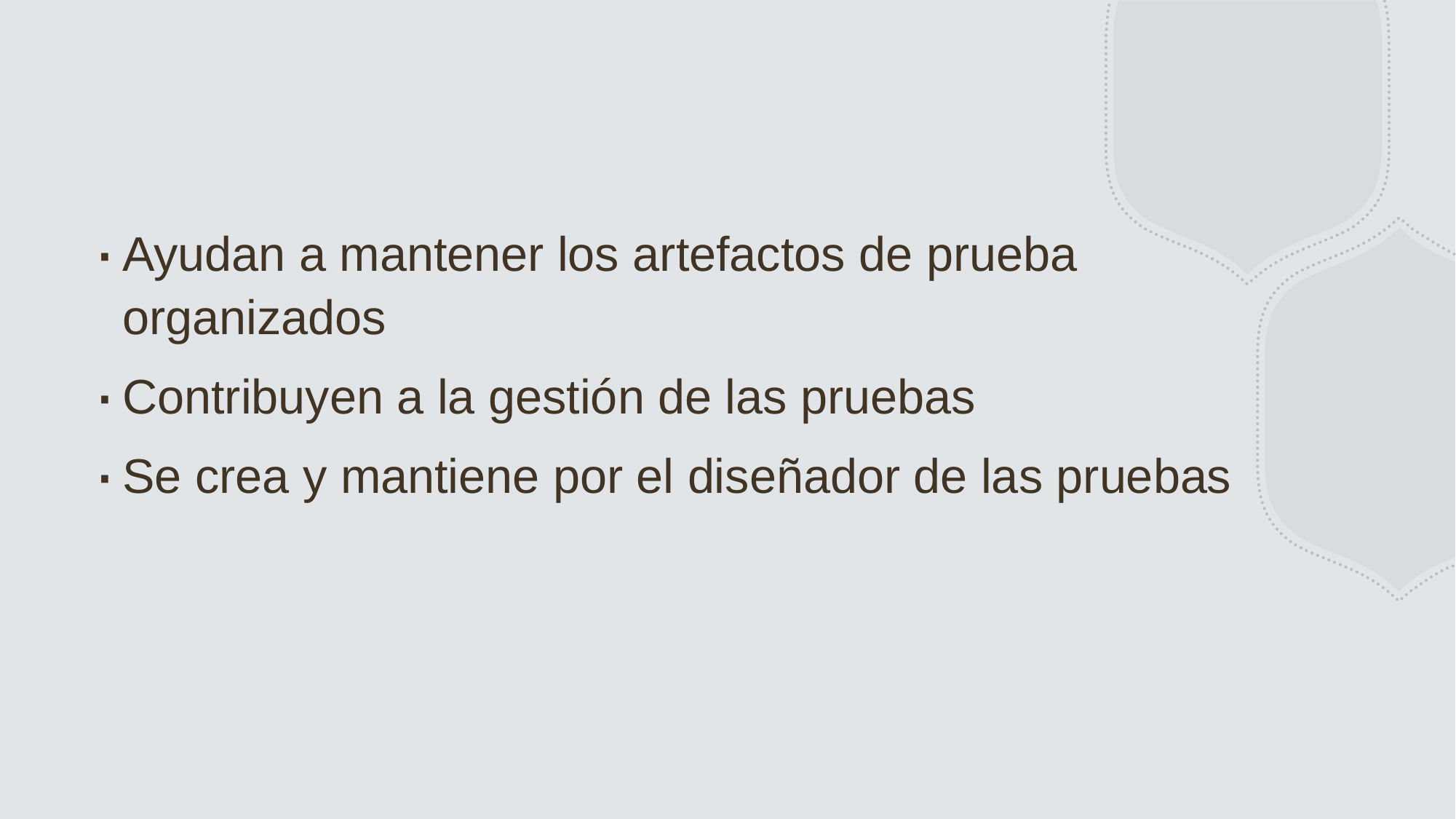

#
Ayudan a mantener los artefactos de prueba organizados
Contribuyen a la gestión de las pruebas
Se crea y mantiene por el diseñador de las pruebas